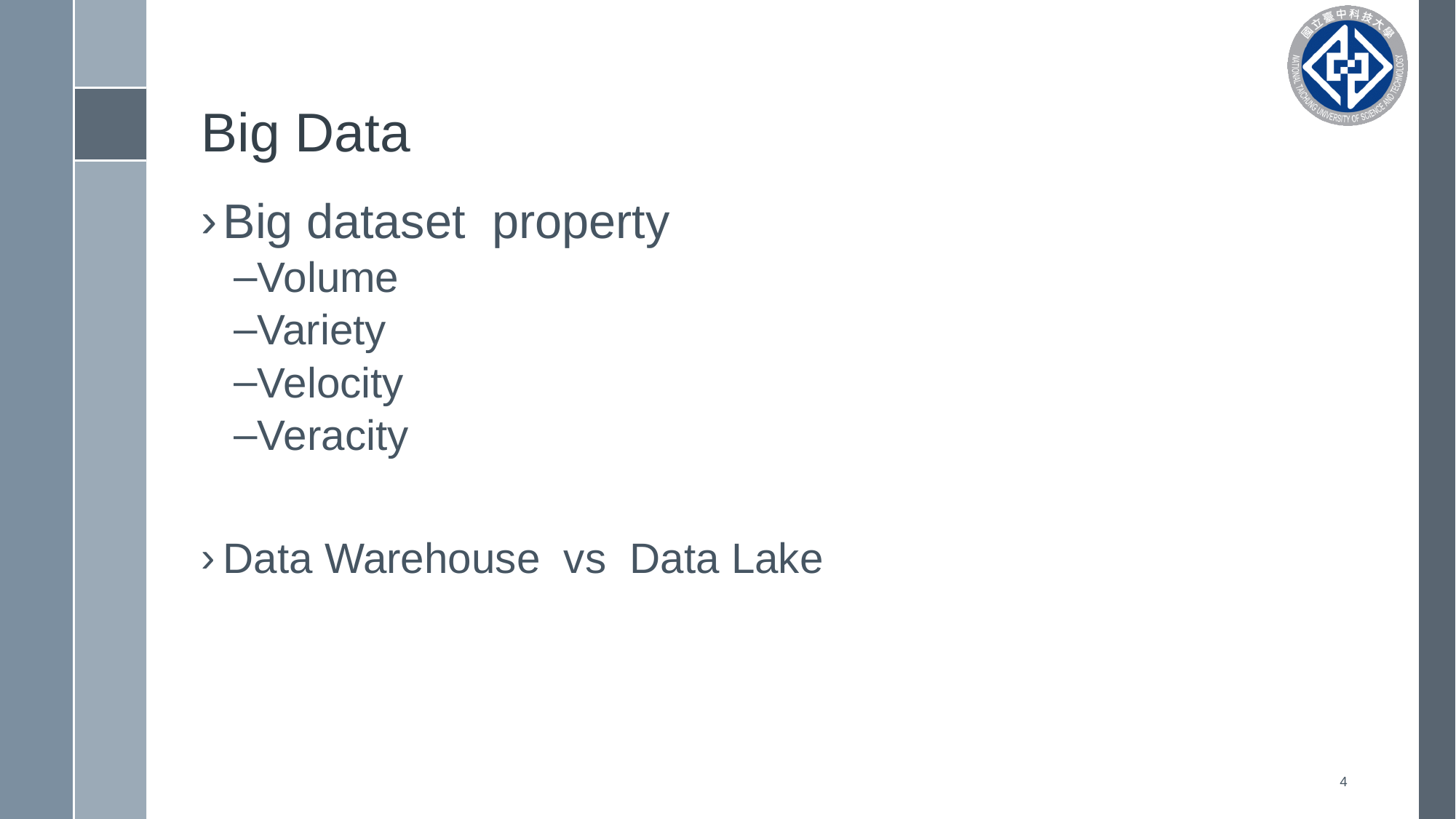

# Big Data
Big dataset  property
Volume
Variety
Velocity
Veracity

Data Warehouse  vs  Data Lake

4